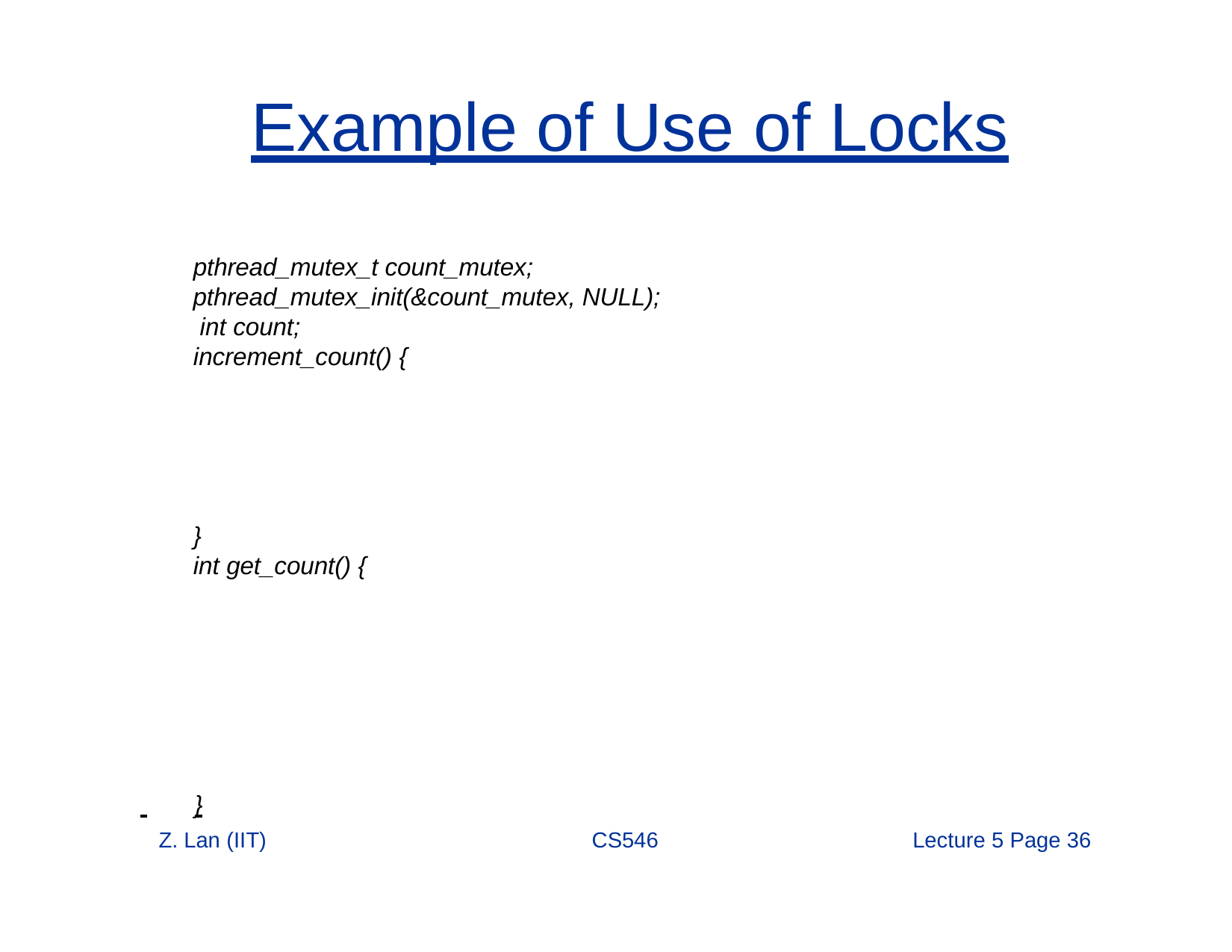

# Example of Use of Locks
pthread_mutex_t count_mutex;  pthread_mutex_init(&count_mutex, NULL);  int count;
increment_count() {
}
int get_count() {
 	}
Z. Lan (IIT)
CS546
Lecture 5 Page 36